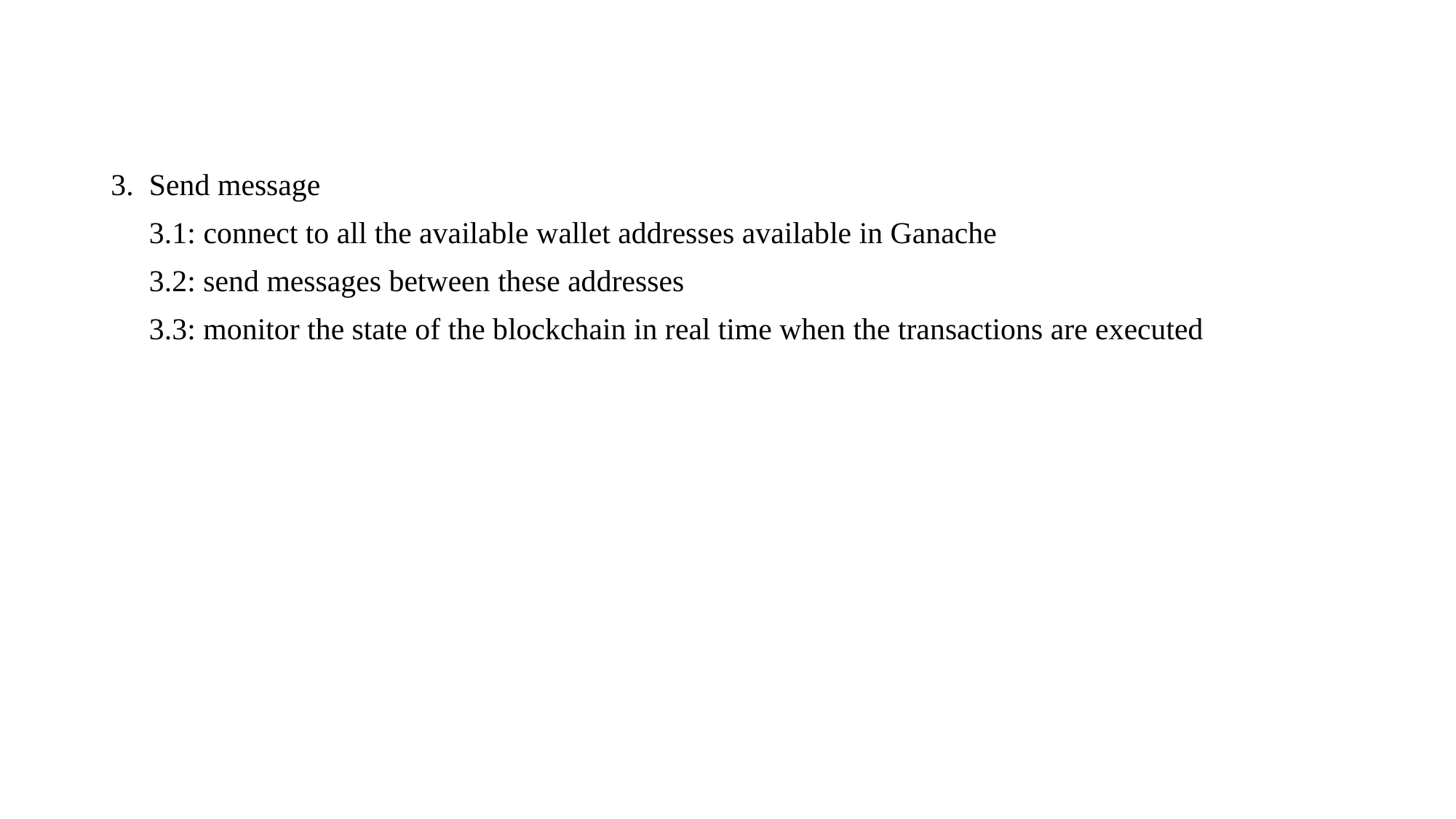

3.  Send message
     3.1: connect to all the available wallet addresses available in Ganache
     3.2: send messages between these addresses
     3.3: monitor the state of the blockchain in real time when the transactions are executed